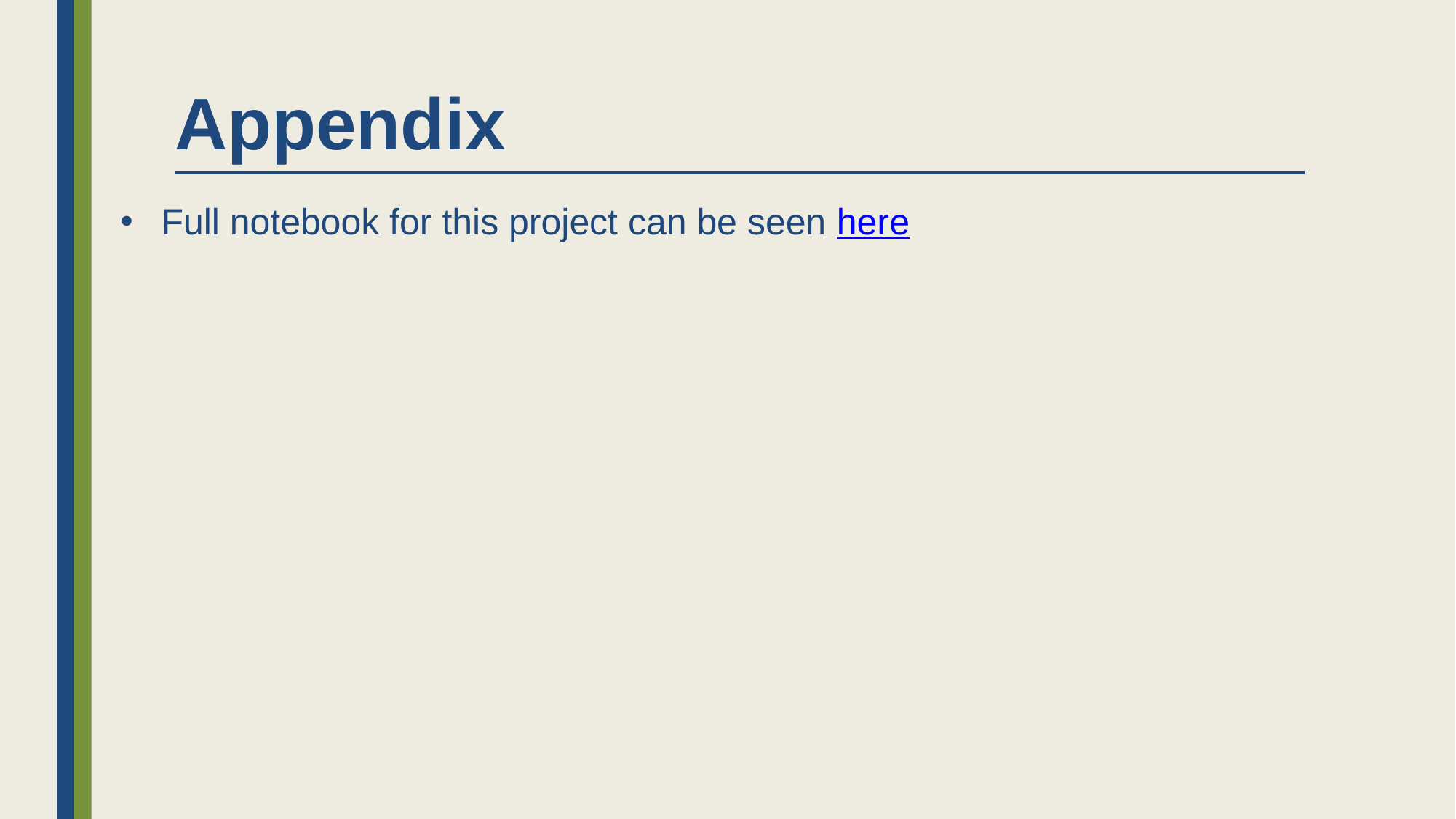

# Appendix

Full notebook for this project can be seen here